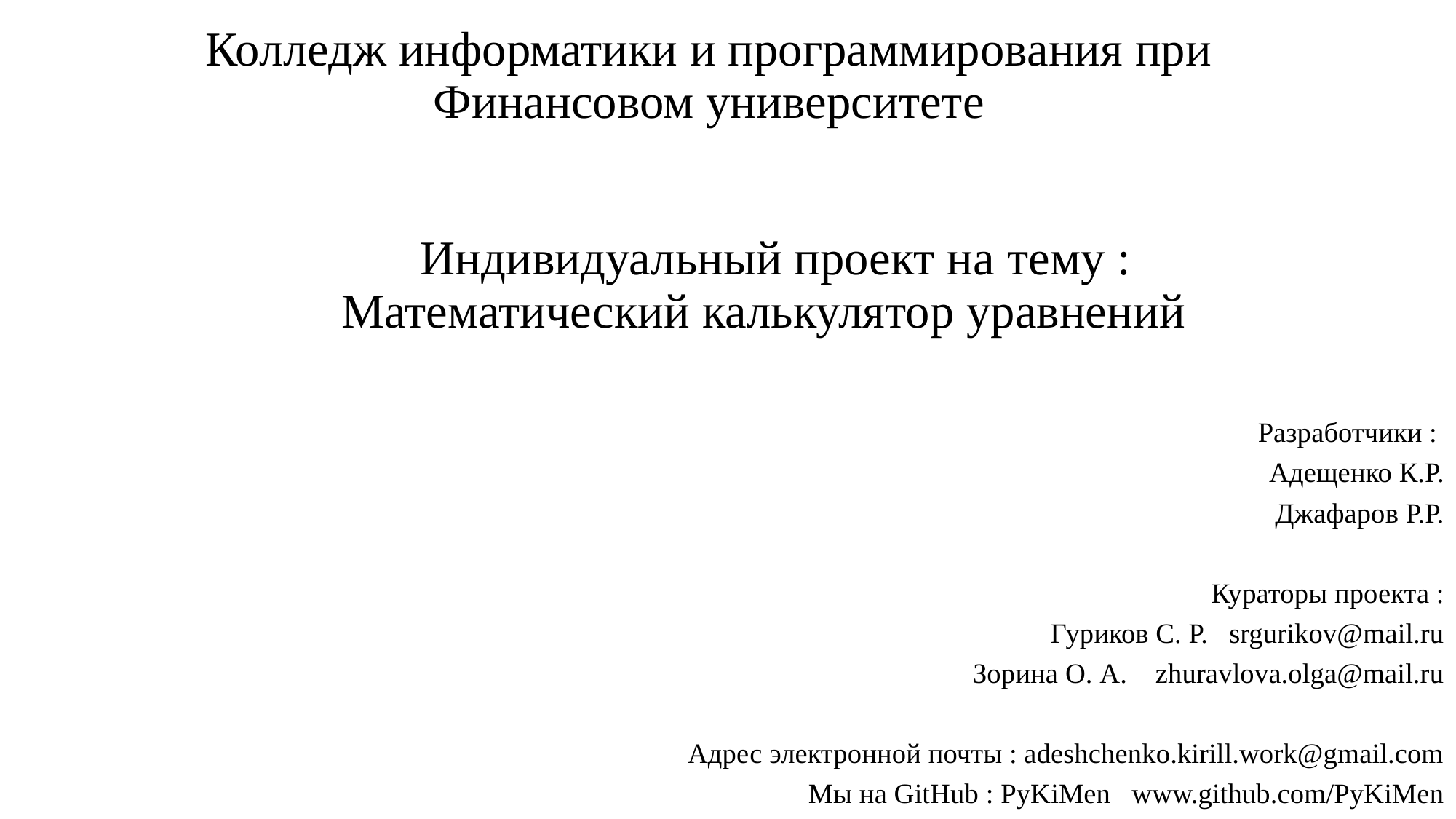

# Колледж информатики и программирования при Финансовом университете Индивидуальный проект на тему : Математический калькулятор уравнений
Разработчики :
Адещенко К.Р.
Джафаров Р.Р.

Кураторы проекта :
Гуриков С. Р.   srgurikov@mail.ru
Зорина О. А.    zhuravlova.olga@mail.ru

Адрес электронной почты : adeshchenko.kirill.work@gmail.com
Мы на GitHub : PyKiMen   www.github.com/PyKiMen